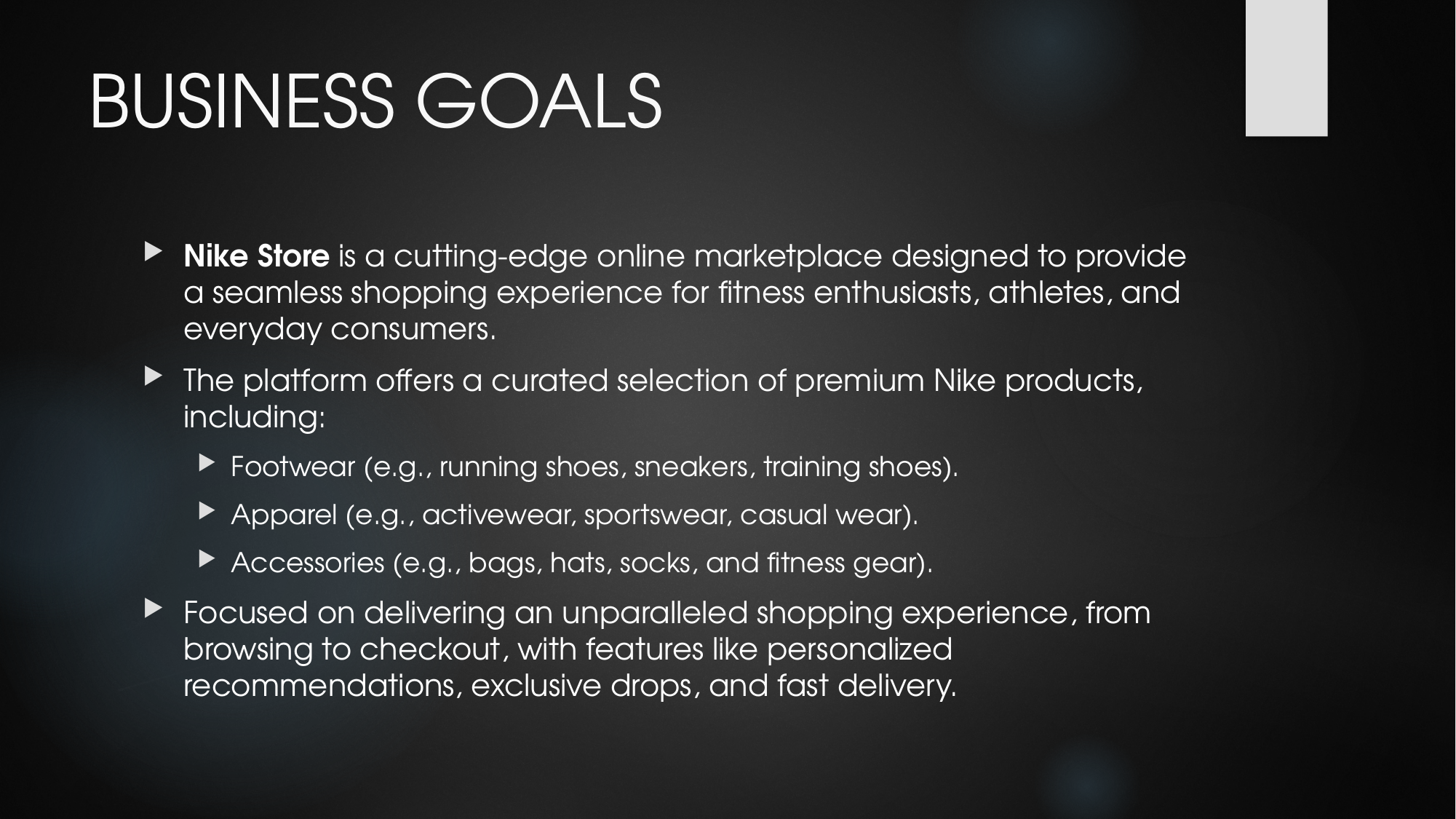

# BUSINESS GOALS
Nike Store is a cutting-edge online marketplace designed to provide a seamless shopping experience for fitness enthusiasts, athletes, and everyday consumers.
The platform offers a curated selection of premium Nike products, including:
Footwear (e.g., running shoes, sneakers, training shoes).
Apparel (e.g., activewear, sportswear, casual wear).
Accessories (e.g., bags, hats, socks, and fitness gear).
Focused on delivering an unparalleled shopping experience, from browsing to checkout, with features like personalized recommendations, exclusive drops, and fast delivery.